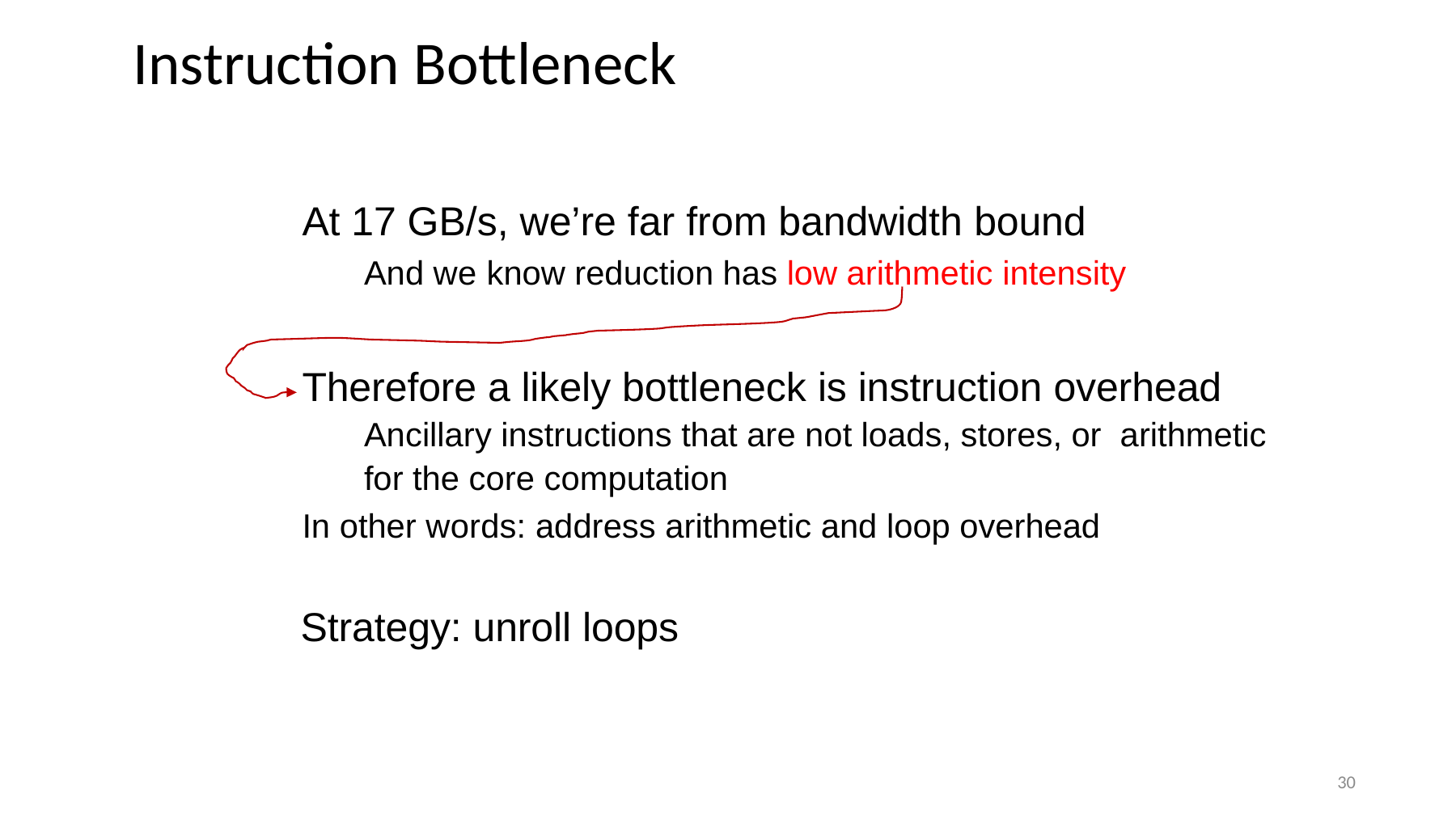

# Instruction Bottleneck
At 17 GB/s, we’re far from bandwidth bound
And we know reduction has low arithmetic intensity

Therefore a likely bottleneck is instruction overhead  Ancillary instructions that are not loads, stores, or  arithmetic for the core computation
In other words: address arithmetic and loop overhead

Strategy: unroll loops

30
30